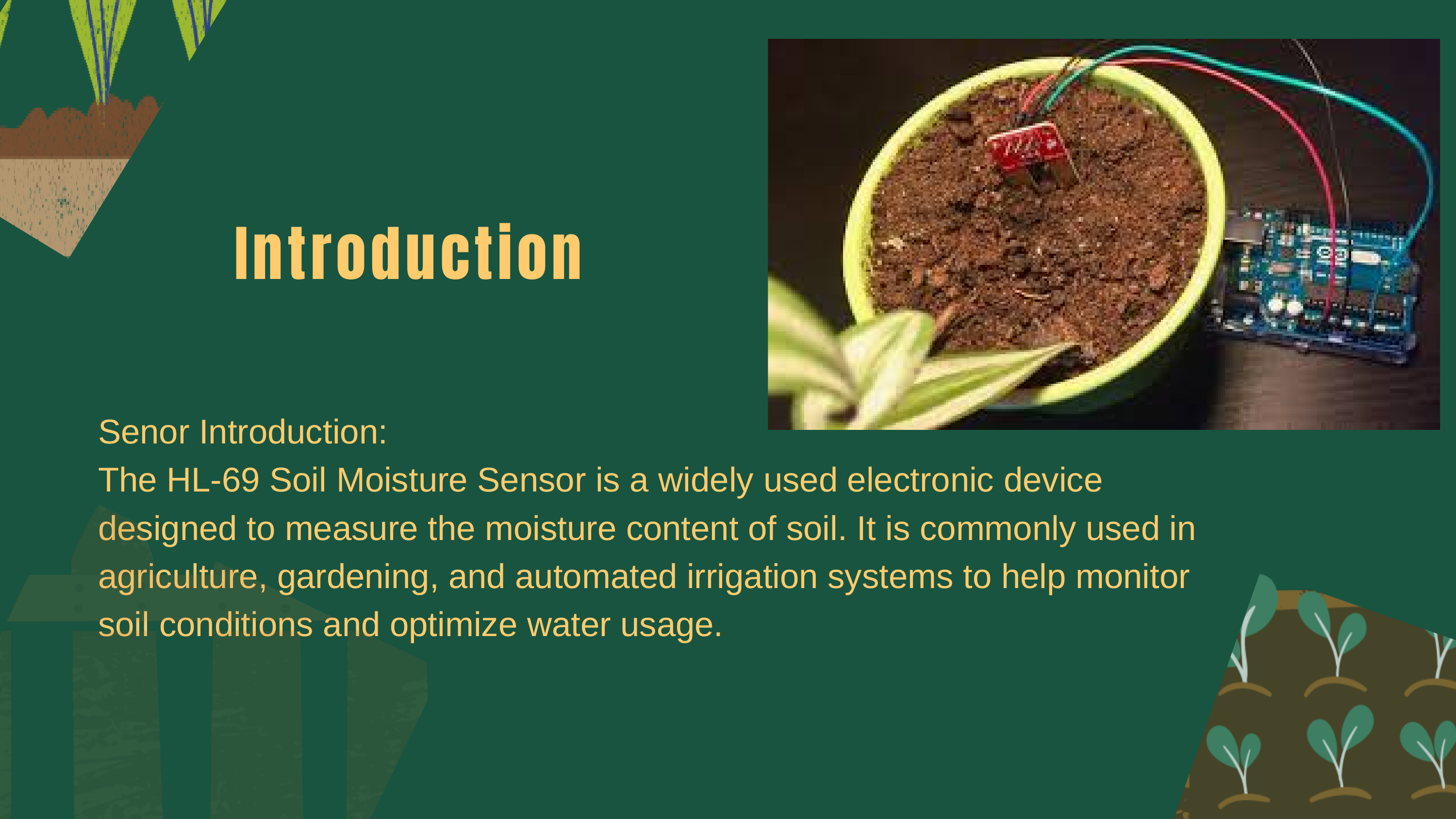

Introduction
Senor Introduction:
The HL-69 Soil Moisture Sensor is a widely used electronic device designed to measure the moisture content of soil. It is commonly used in agriculture, gardening, and automated irrigation systems to help monitor soil conditions and optimize water usage.